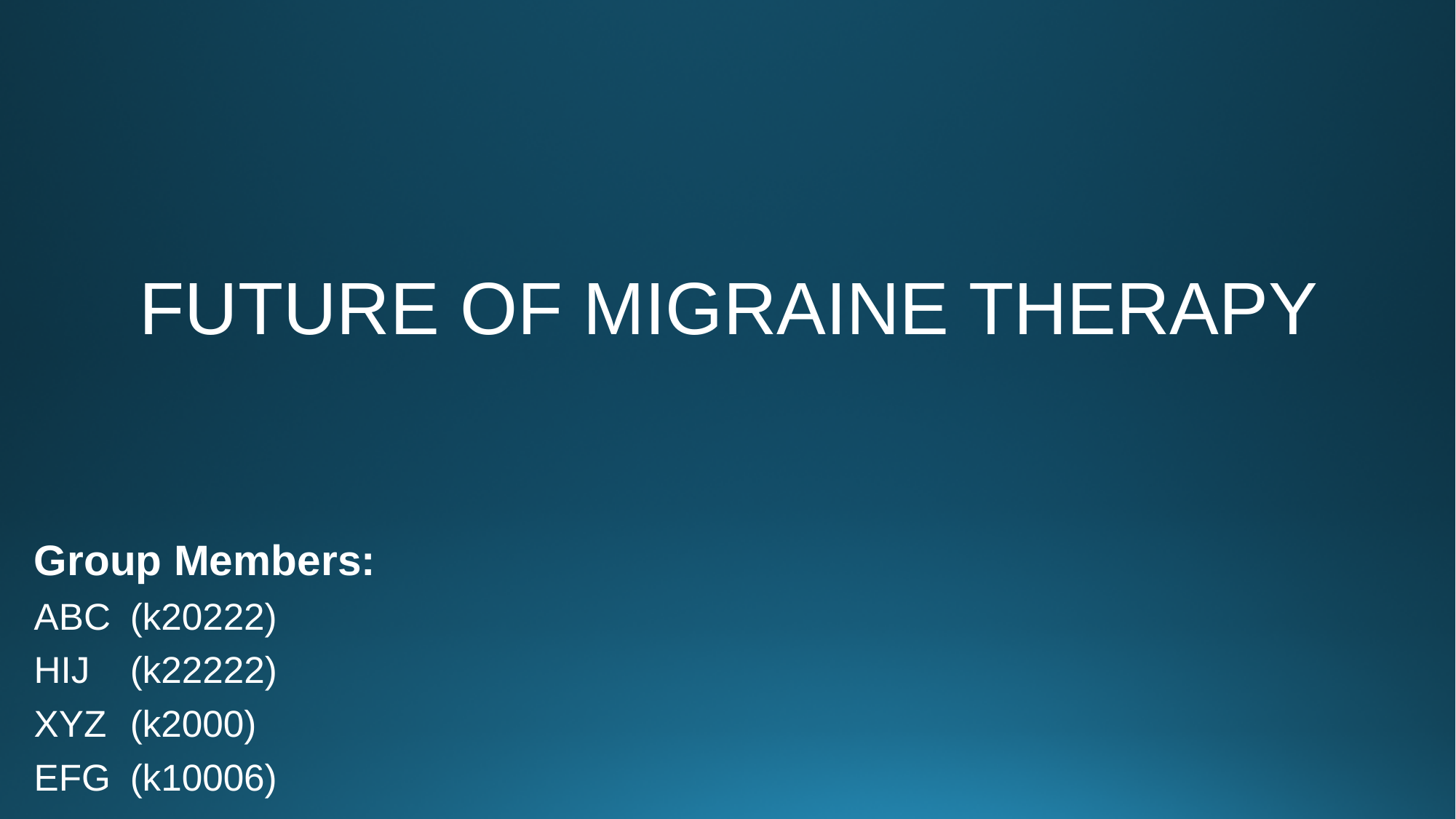

# FUTURE OF MIGRAINE THERAPY
Group Members:
ABC	(k20222)
HIJ	(k22222)
XYZ	(k2000)
EFG	(k10006)